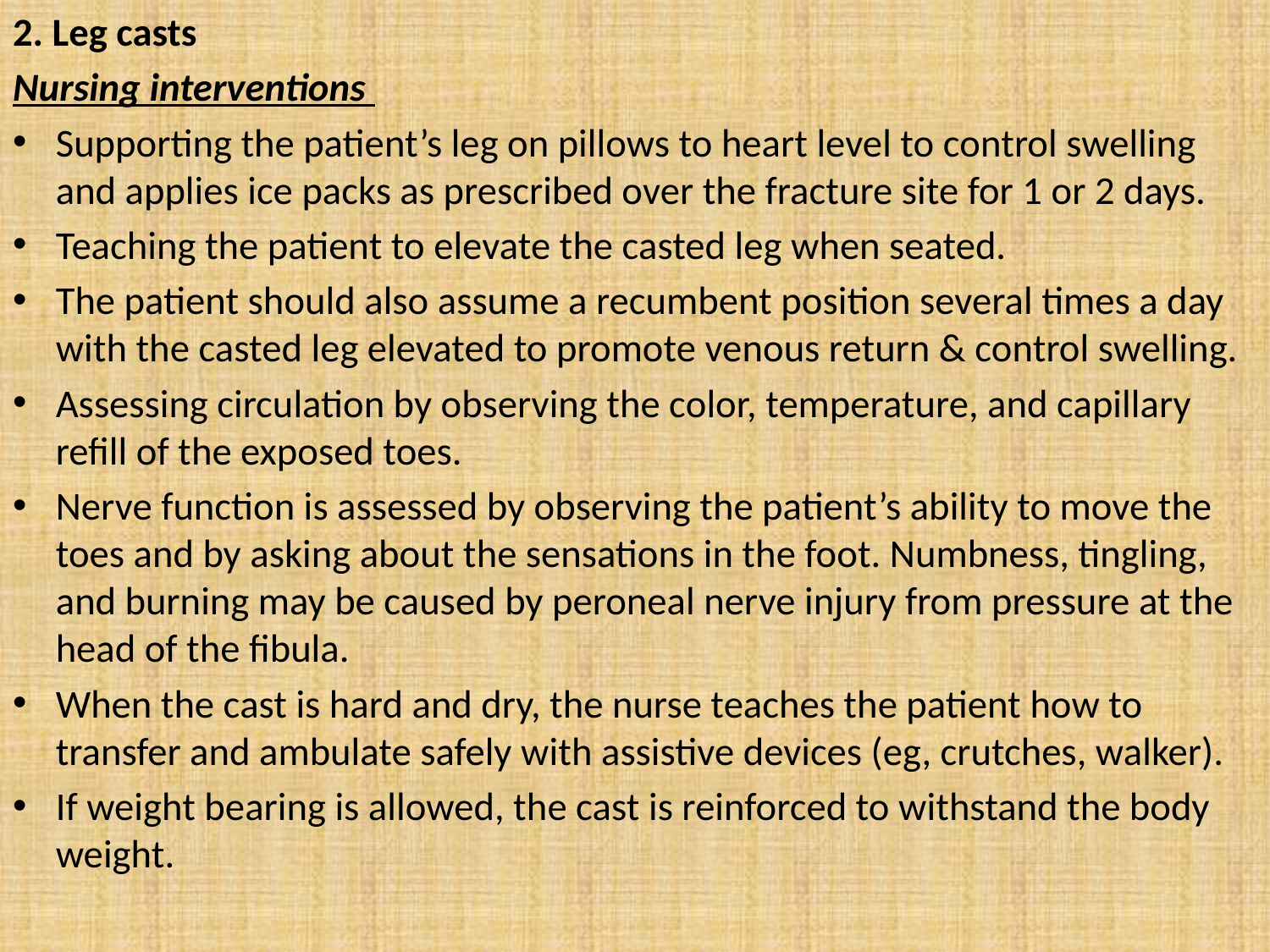

2. Leg casts
Nursing interventions
Supporting the patient’s leg on pillows to heart level to control swelling and applies ice packs as prescribed over the fracture site for 1 or 2 days.
Teaching the patient to elevate the casted leg when seated.
The patient should also assume a recumbent position several times a day with the casted leg elevated to promote venous return & control swelling.
Assessing circulation by observing the color, temperature, and capillary refill of the exposed toes.
Nerve function is assessed by observing the patient’s ability to move the toes and by asking about the sensations in the foot. Numbness, tingling, and burning may be caused by peroneal nerve injury from pressure at the head of the fibula.
When the cast is hard and dry, the nurse teaches the patient how to transfer and ambulate safely with assistive devices (eg, crutches, walker).
If weight bearing is allowed, the cast is reinforced to withstand the body weight.
#